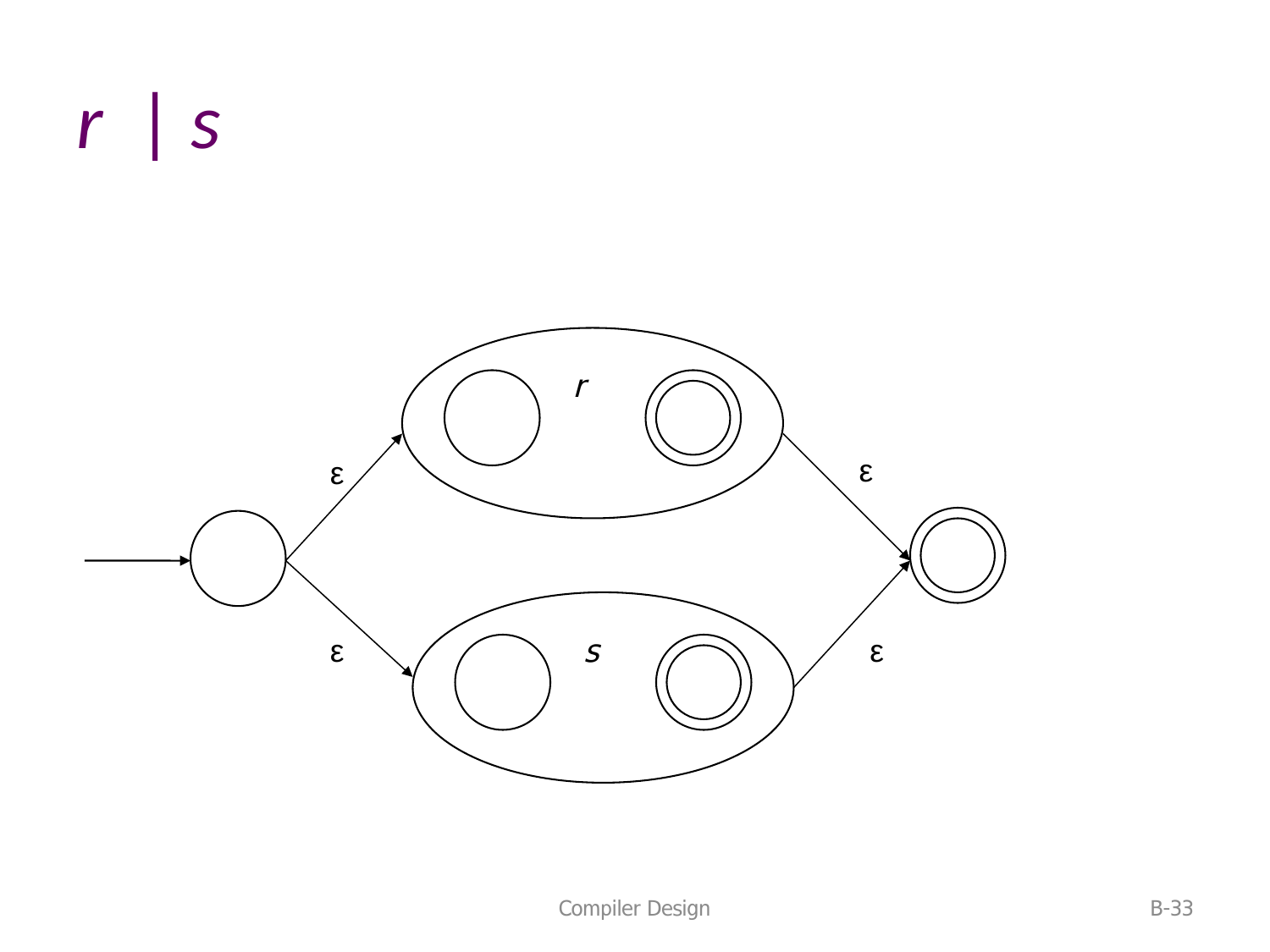

# r  | s

r

ε
ε

ε
s
ε

Compiler Design
B-33